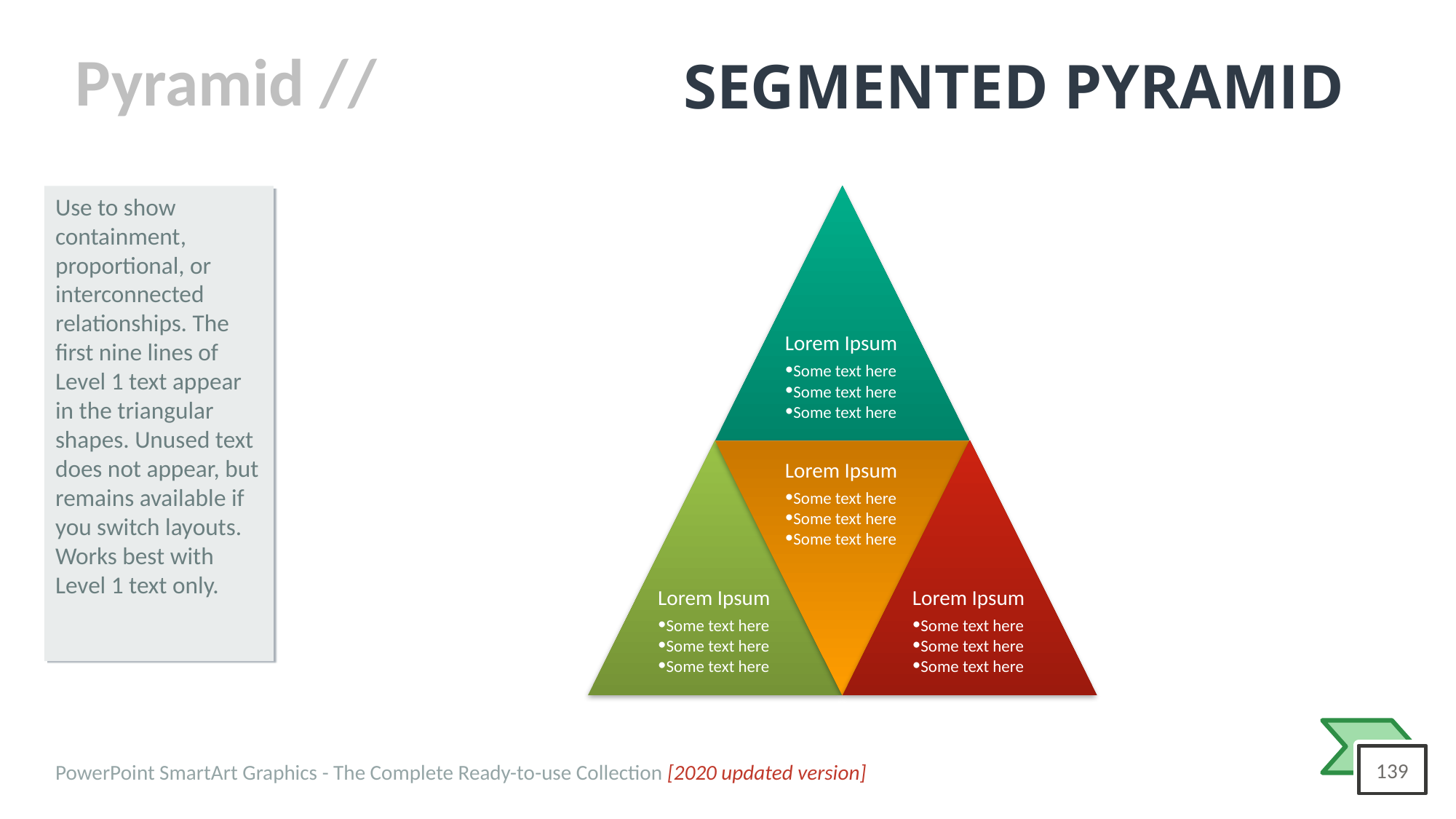

# SEGMENTED PYRAMID
Use to show containment, proportional, or interconnected relationships. The first nine lines of Level 1 text appear in the triangular shapes. Unused text does not appear, but remains available if you switch layouts. Works best with Level 1 text only.

Lorem Ipsum
Some text here
Some text here
Some text here

Lorem Ipsum
Some text here
Some text here
Some text here

Lorem Ipsum
Some text here
Some text here
Some text here
Lorem Ipsum
Some text here
Some text here
Some text here
PowerPoint SmartArt Graphics - The Complete Ready-to-use Collection [2020 updated version]